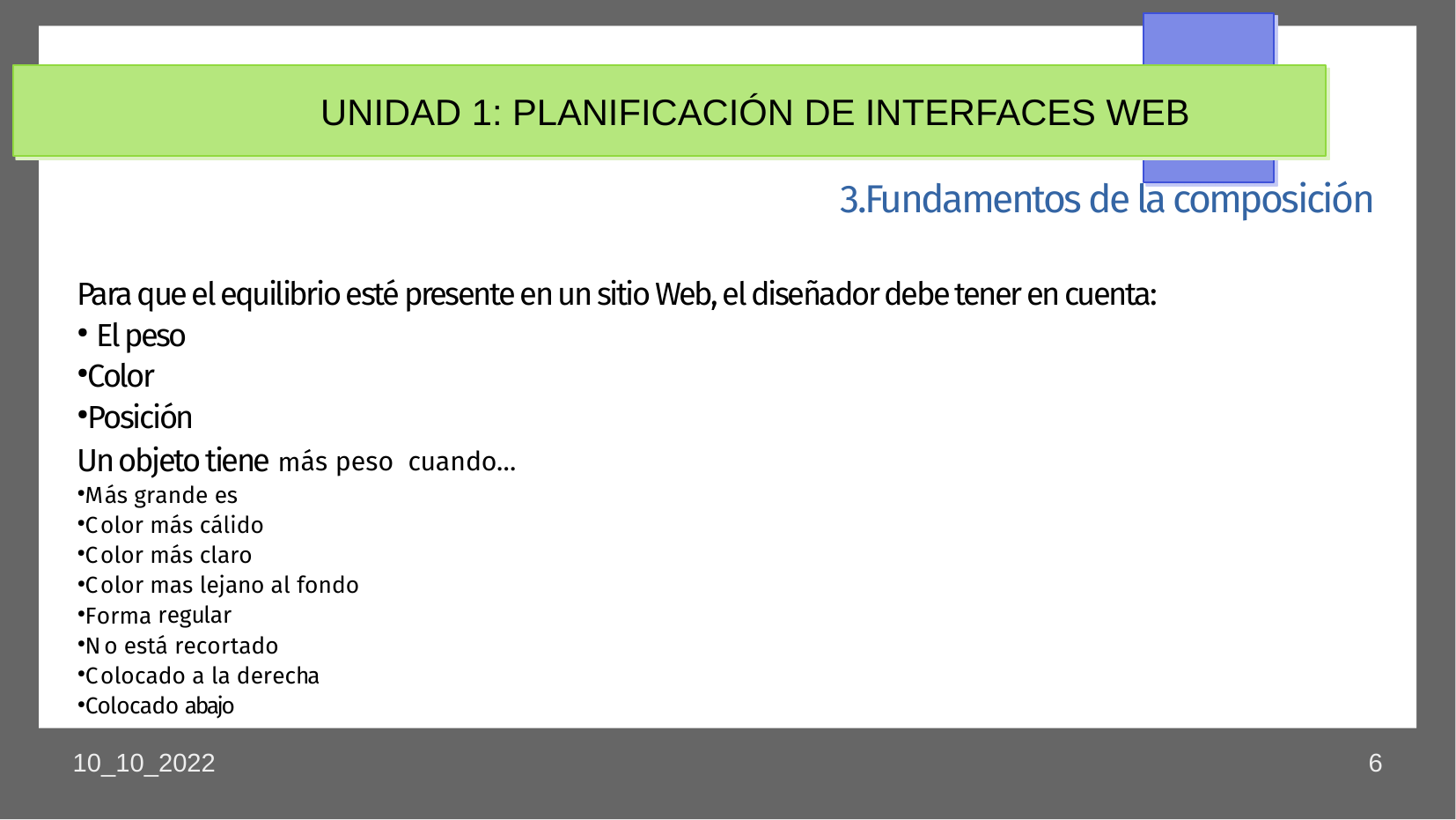

UNIDAD 1: PLANIFICACIÓN DE INTERFACES WEB
3.Fundamentos de la composición

Para que el equilibrio esté presente en un sitio Web, el diseñador debe tener en cuenta:
 El peso
Color
Posición
Un objeto tiene más peso  cuando…
Más grande es
Color más cálido
Color más claro
Color mas lejano al fondo
Forma regular
No está recortado
Colocado a la derecha
Colocado abajo
10_10_2022
6